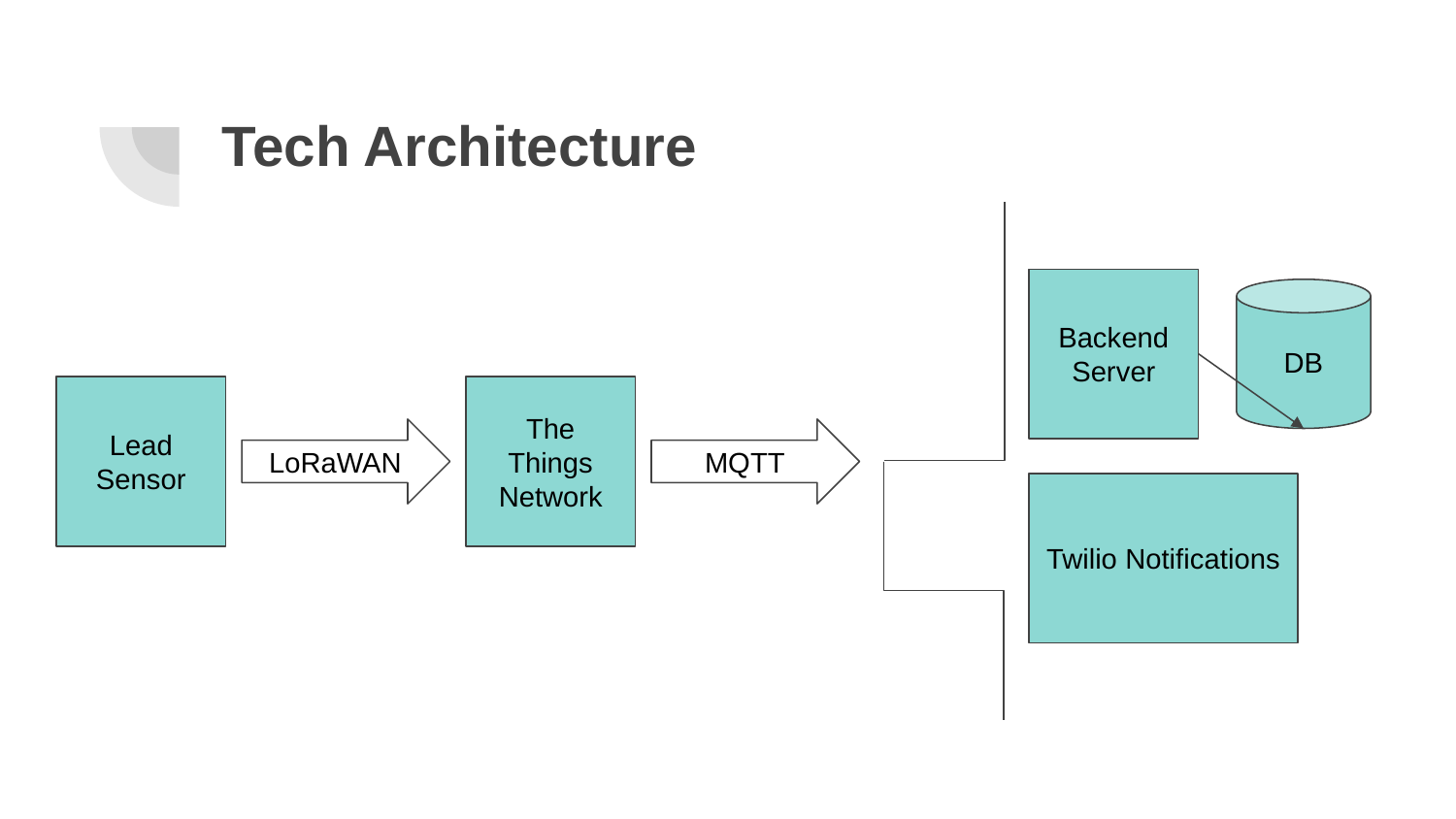

# Tech Architecture
Backend Server
DB
Lead Sensor
The Things Network
LoRaWAN
MQTT
Twilio Notifications